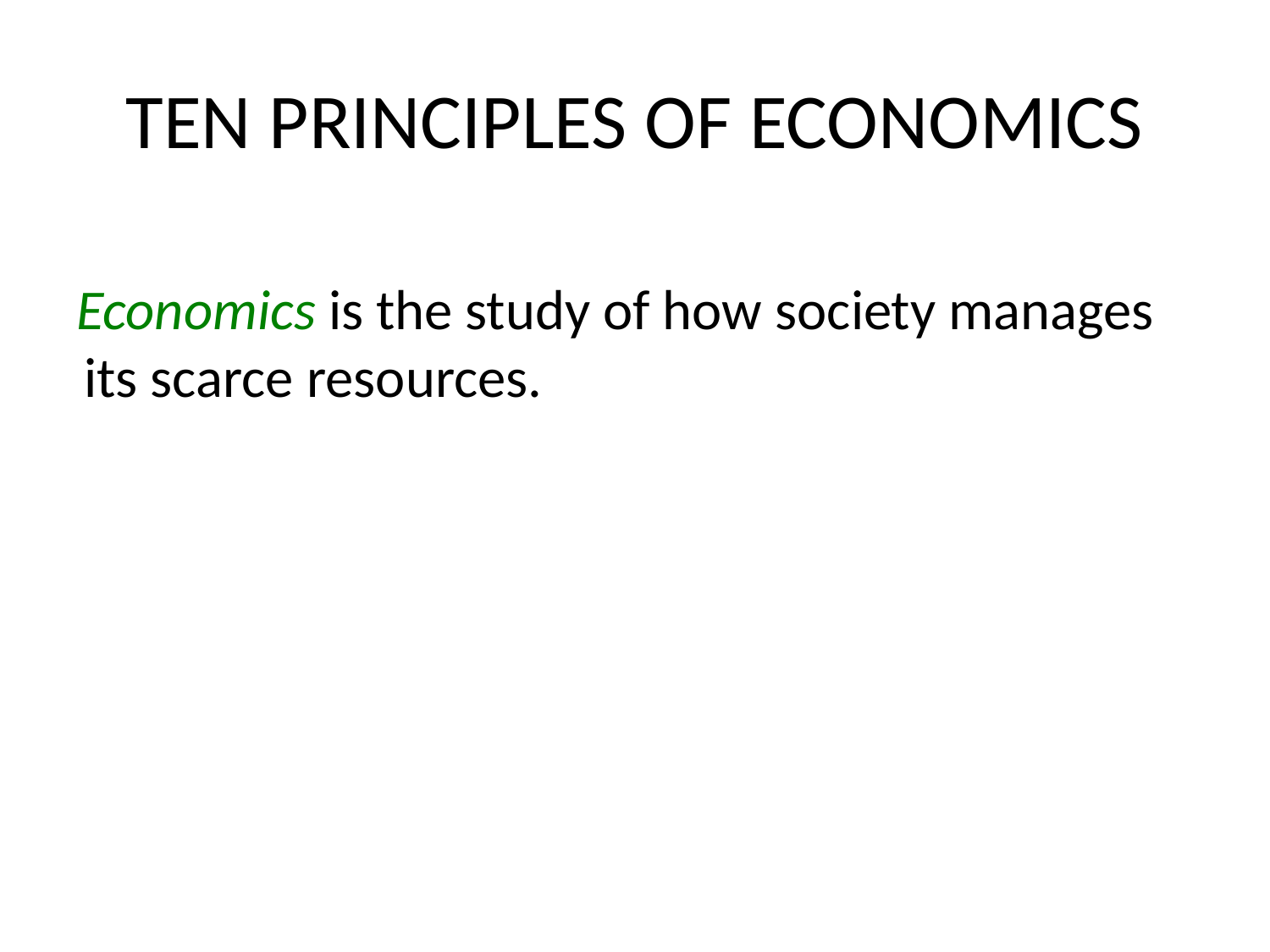

# TEN PRINCIPLES OF ECONOMICS
Economics is the study of how society manages its scarce resources.